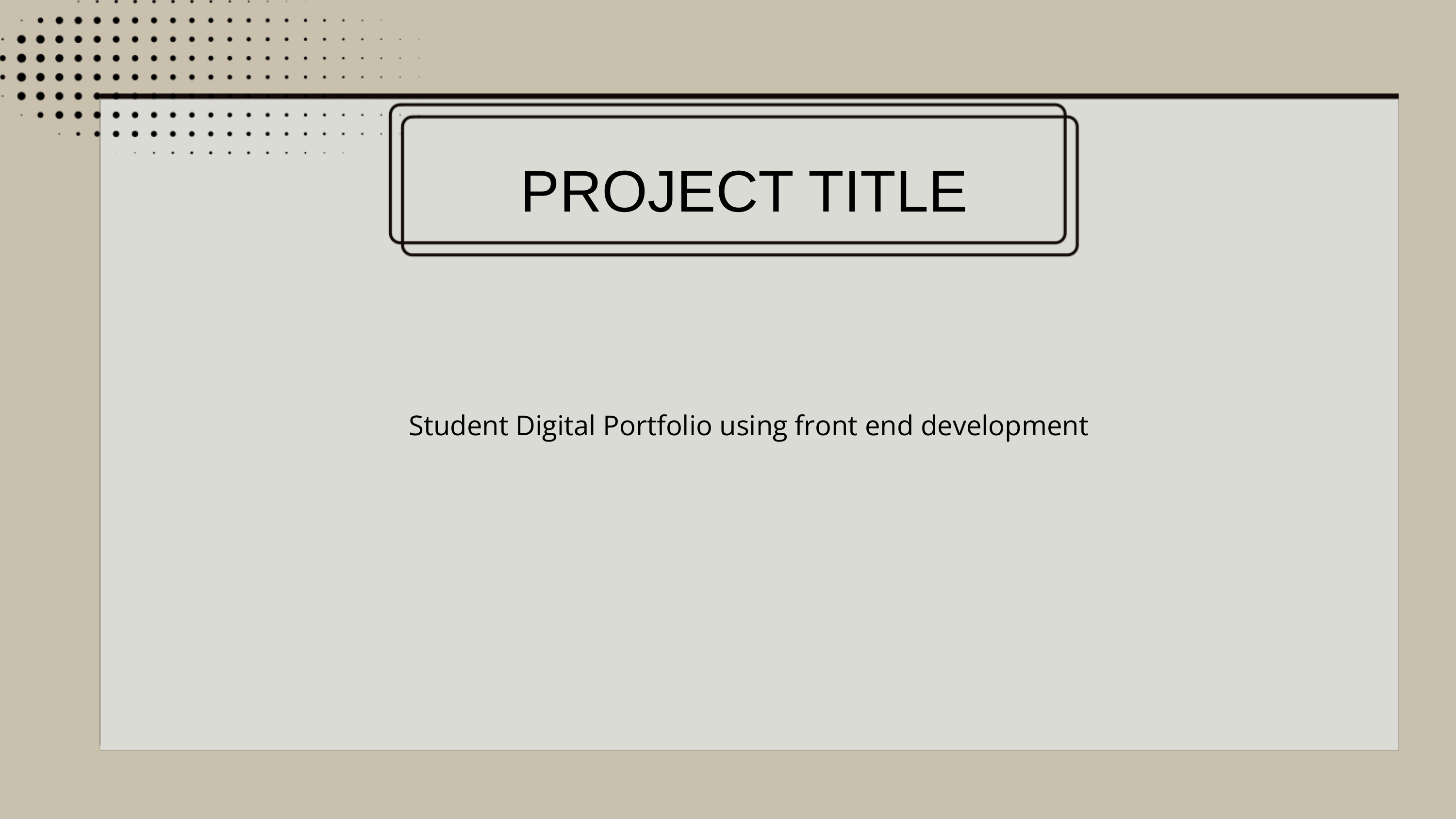

PROJECT TITLE
Methodology
Implementation Result Conclusion
Student Digital Portfolio using front end development
Library Review
Theoretical